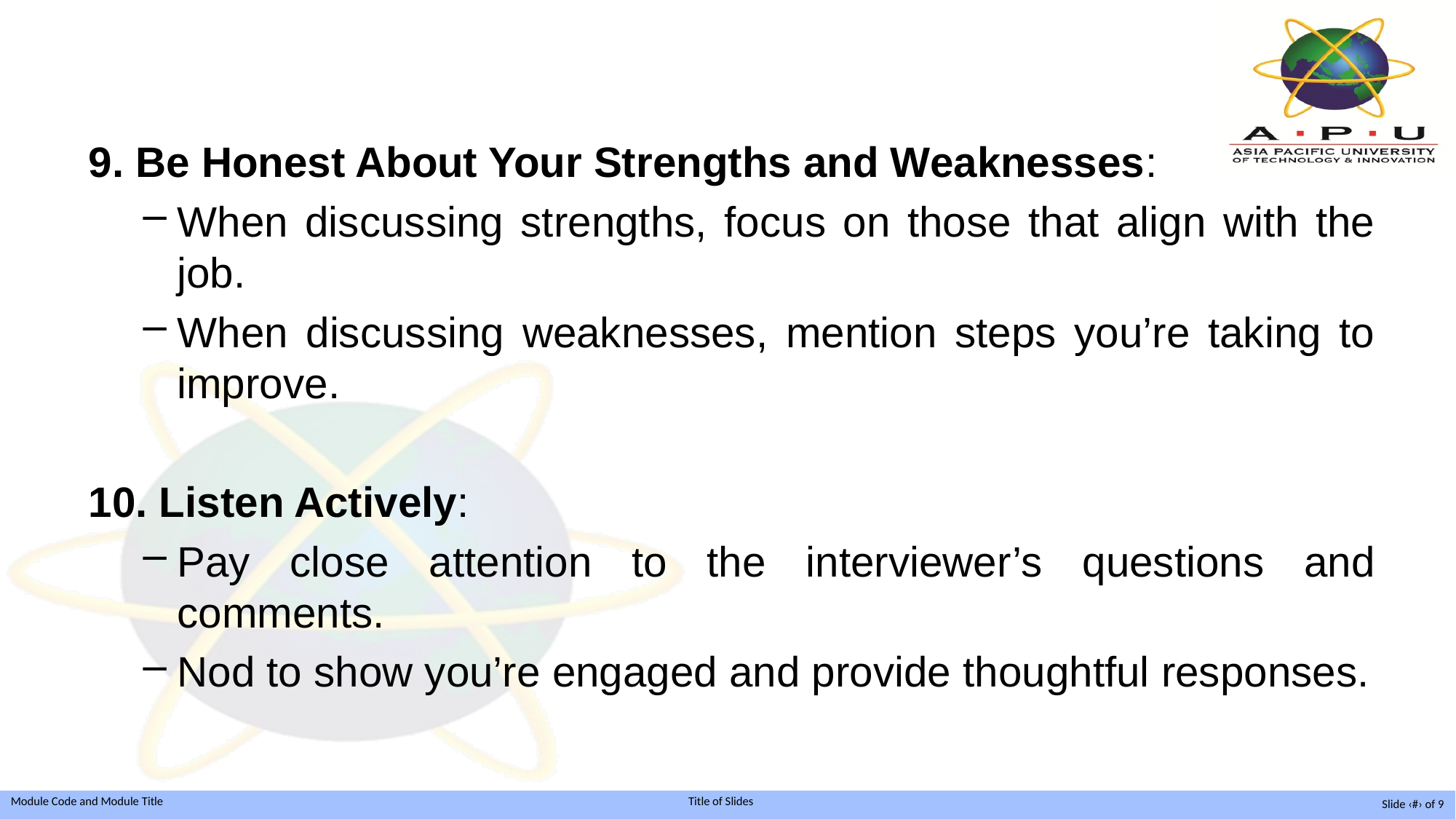

9. Be Honest About Your Strengths and Weaknesses:
When discussing strengths, focus on those that align with the job.
When discussing weaknesses, mention steps you’re taking to improve.

10. Listen Actively:
Pay close attention to the interviewer’s questions and comments.
Nod to show you’re engaged and provide thoughtful responses.

Slide ‹#› of 9